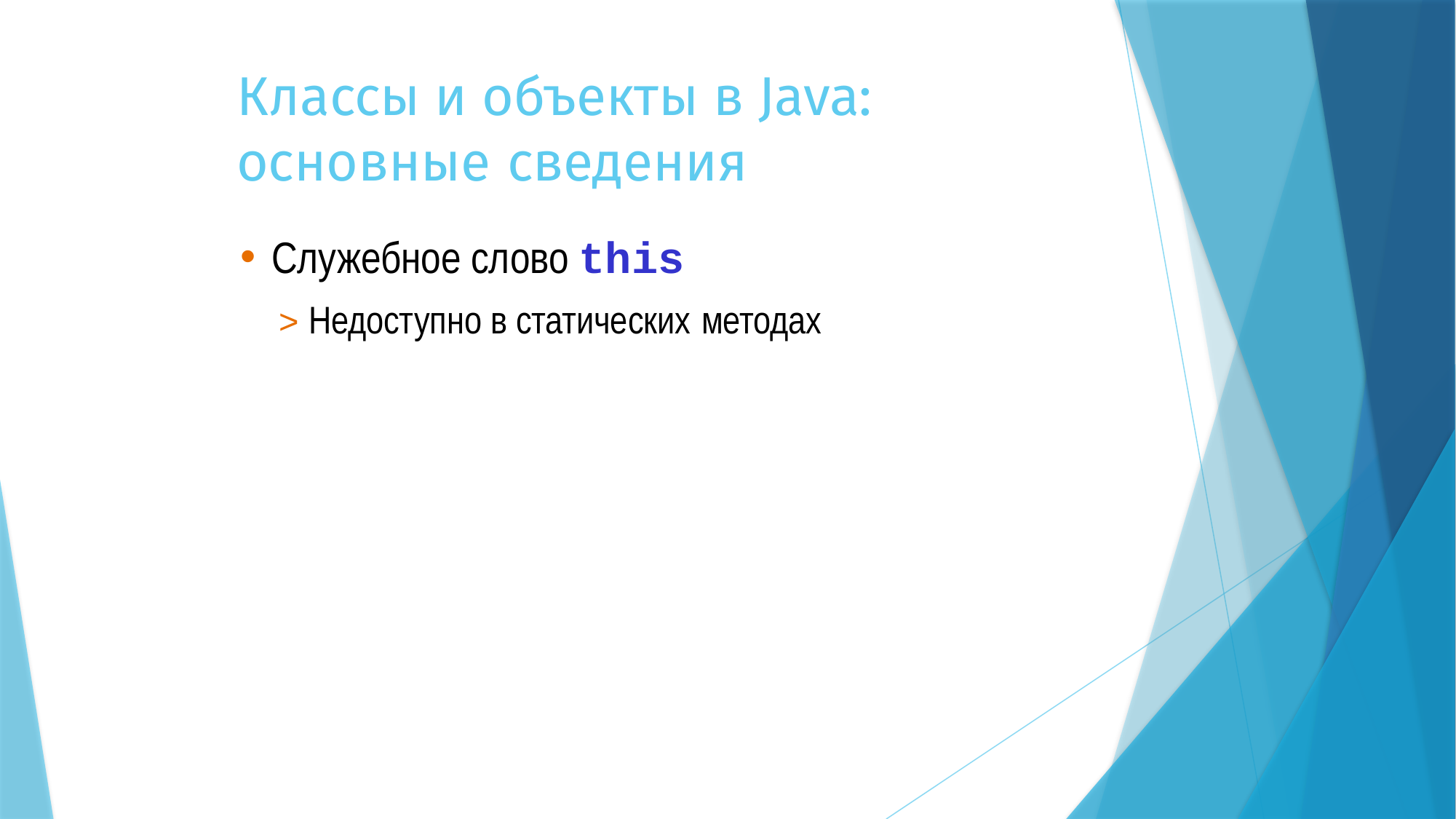

24
# Классы и объекты в Java: основные сведения
Служебное слово this
> Недоступно в статических методах